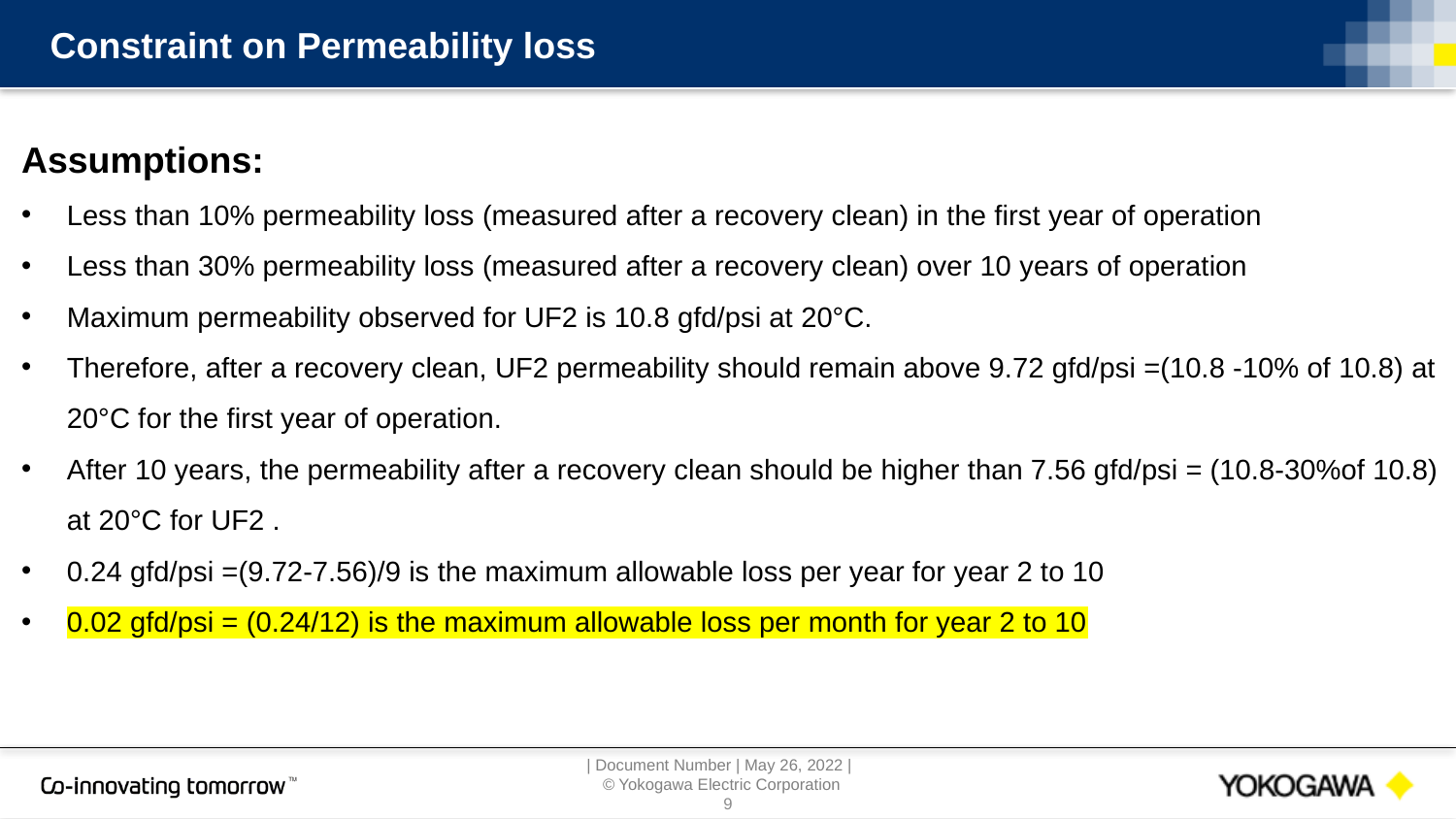

# Constraint on Permeability loss
Assumptions:
Less than 10% permeability loss (measured after a recovery clean) in the first year of operation
Less than 30% permeability loss (measured after a recovery clean) over 10 years of operation
Maximum permeability observed for UF2 is 10.8 gfd/psi at 20°C.
Therefore, after a recovery clean, UF2 permeability should remain above 9.72 gfd/psi =(10.8 -10% of 10.8) at 20°C for the first year of operation.
After 10 years, the permeability after a recovery clean should be higher than 7.56 gfd/psi = (10.8-30%of 10.8) at 20°C for UF2 .
0.24 gfd/psi =(9.72-7.56)/9 is the maximum allowable loss per year for year 2 to 10
0.02 gfd/psi = (0.24/12) is the maximum allowable loss per month for year 2 to 10

9